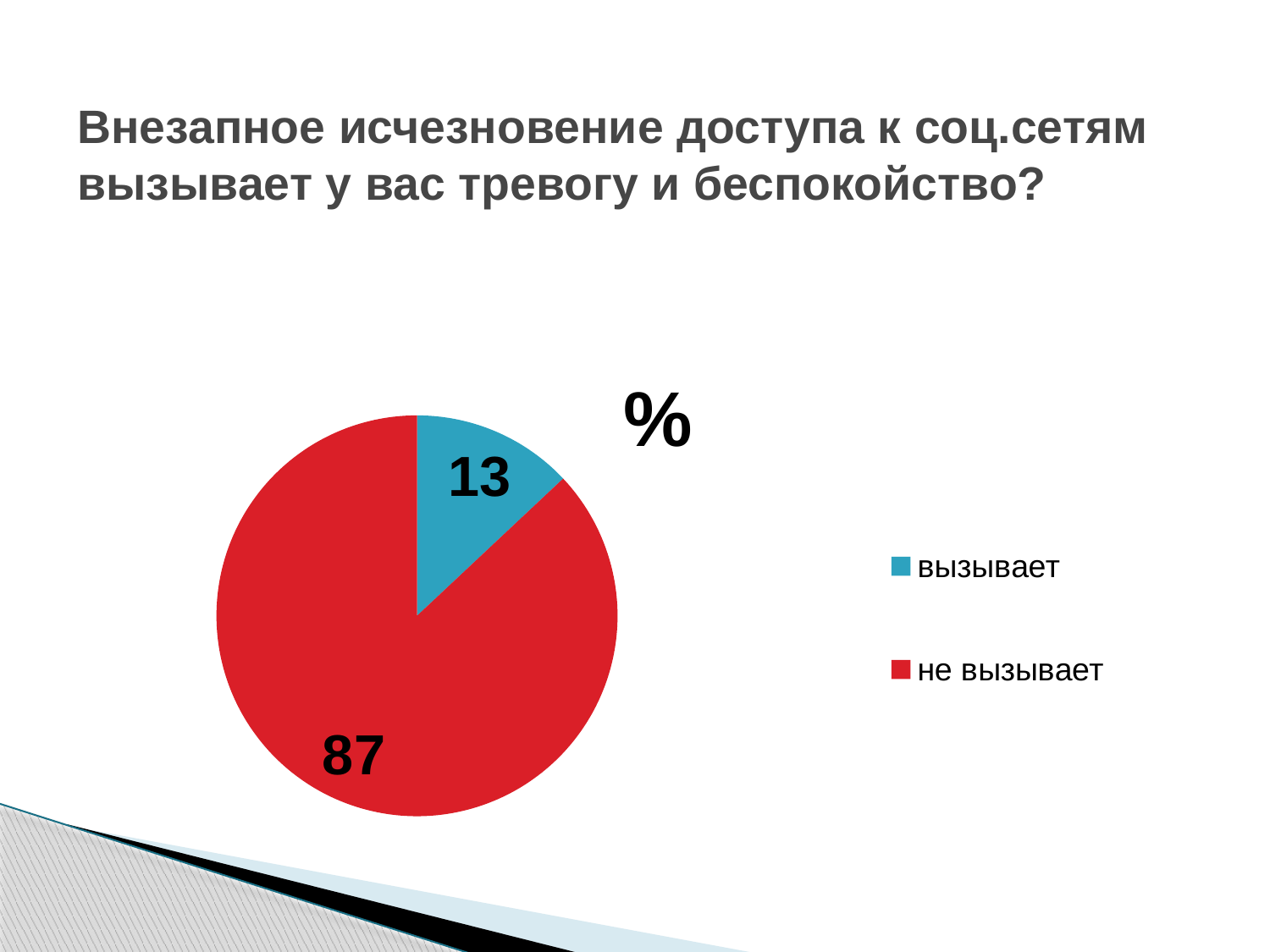

# Внезапное исчезновение доступа к соц.сетям вызывает у вас тревогу и беспокойство?

### Chart:

| Category | % |
|---|---|
| вызывает | 13.0 |
| не вызывает | 87.0 |